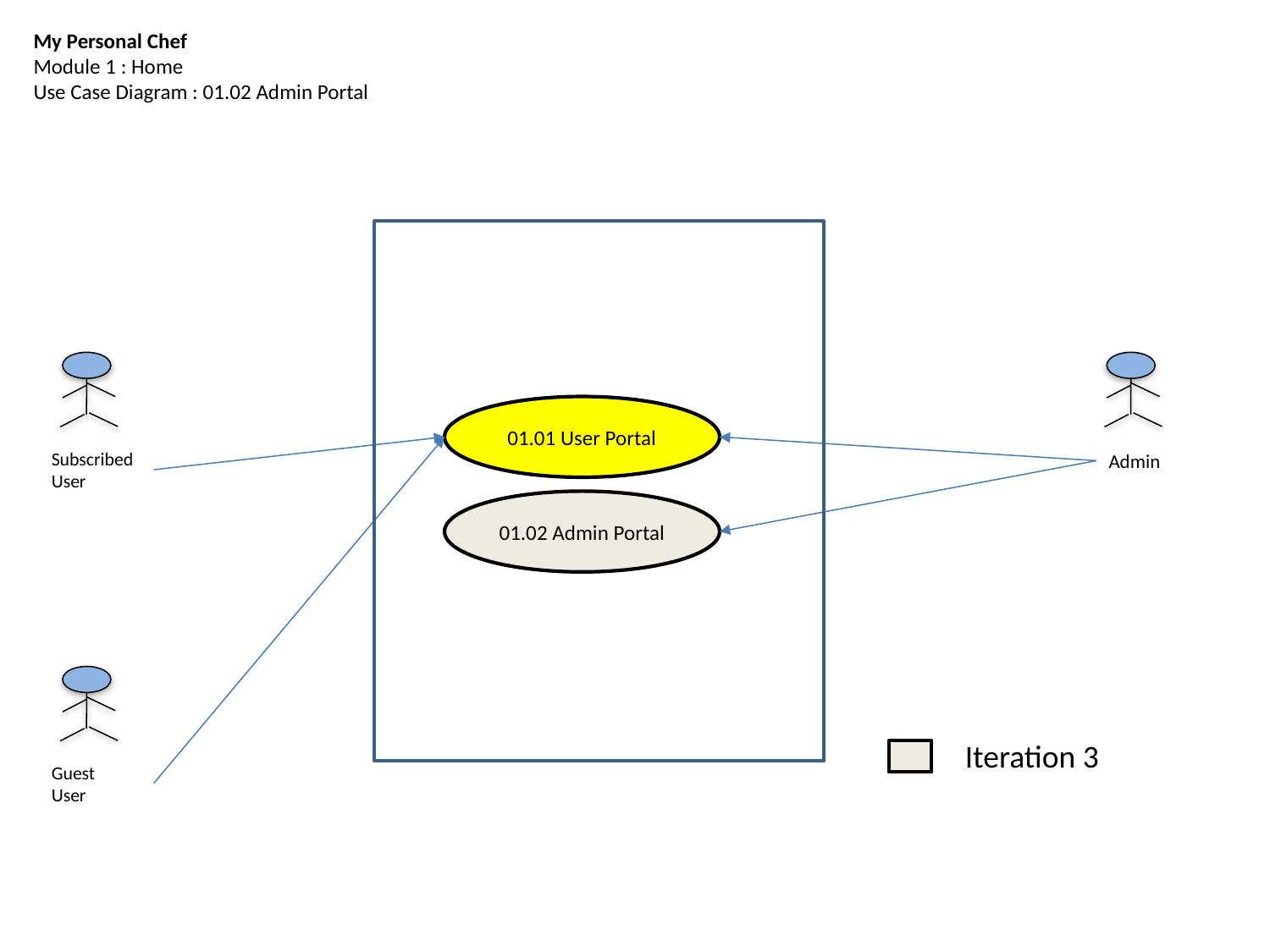

My Personal Chef
Module 1 : Home
Use Case Diagram : 01.02 Admin Portal

Subscribed User

Admin
01.01 User Portal
01.02 Admin Portal

Guest
User
Iteration 3